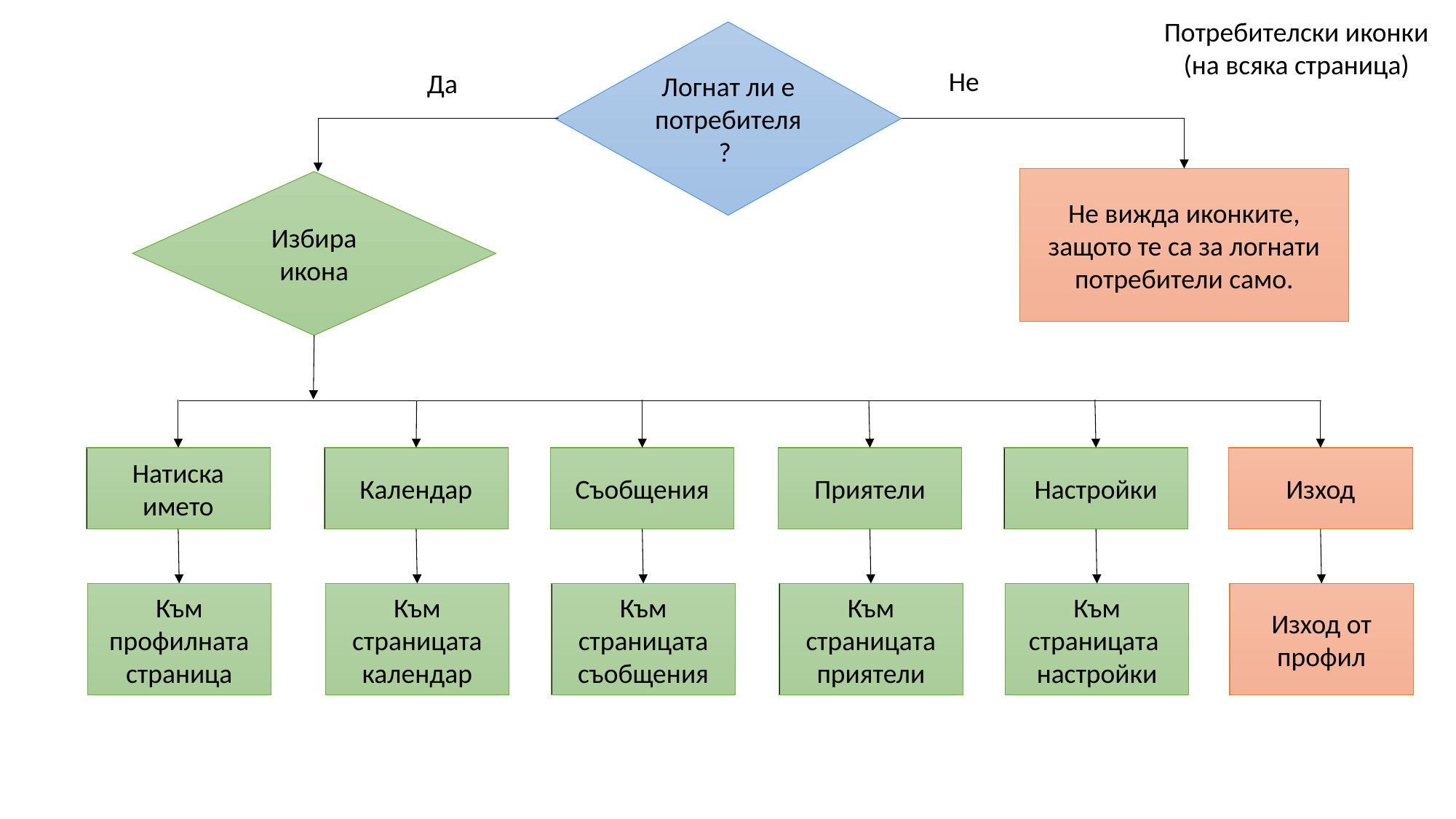

Потребителски иконки
(на всяка страница)
Логнат ли е потребителя?
Не
Да
Не вижда иконките, защото те са за логнати потребители само.
Избира икона
Натиска името
Календар
Съобщения
Изход
Приятели
Настройки
Към профилната страница
Към страницата календар
Към страницата съобщения
Изход от профил
Към страницата приятели
Към страницата  настройки